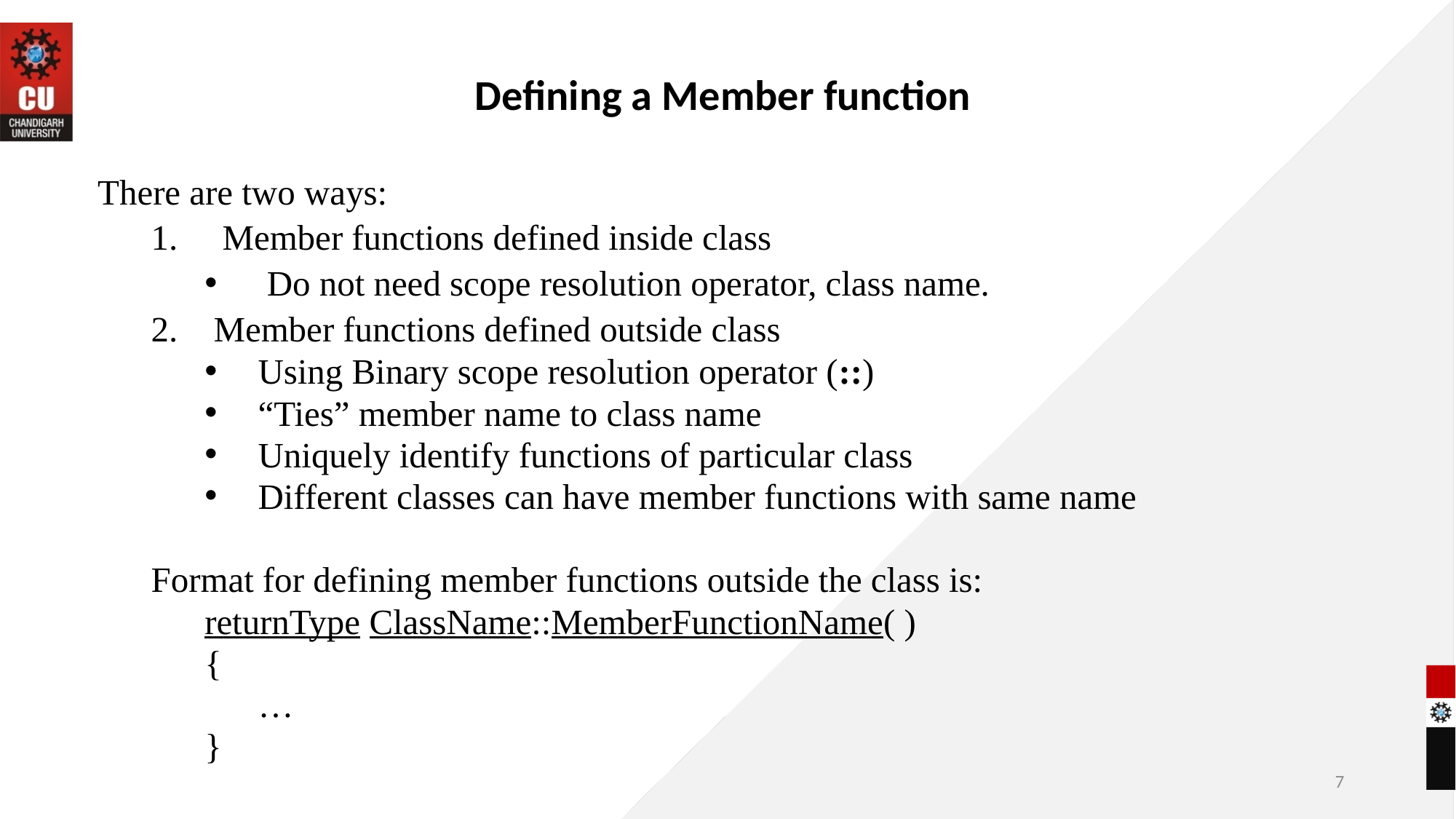

# Defining a Member function

There are two ways:
Member functions defined inside class
Do not need scope resolution operator, class name.
2.	Member functions defined outside class
Using Binary scope resolution operator (::)
“Ties” member name to class name
Uniquely identify functions of particular class
Different classes can have member functions with same name

Format for defining member functions outside the class is:
returnType ClassName::MemberFunctionName( )
{
	…
}

7